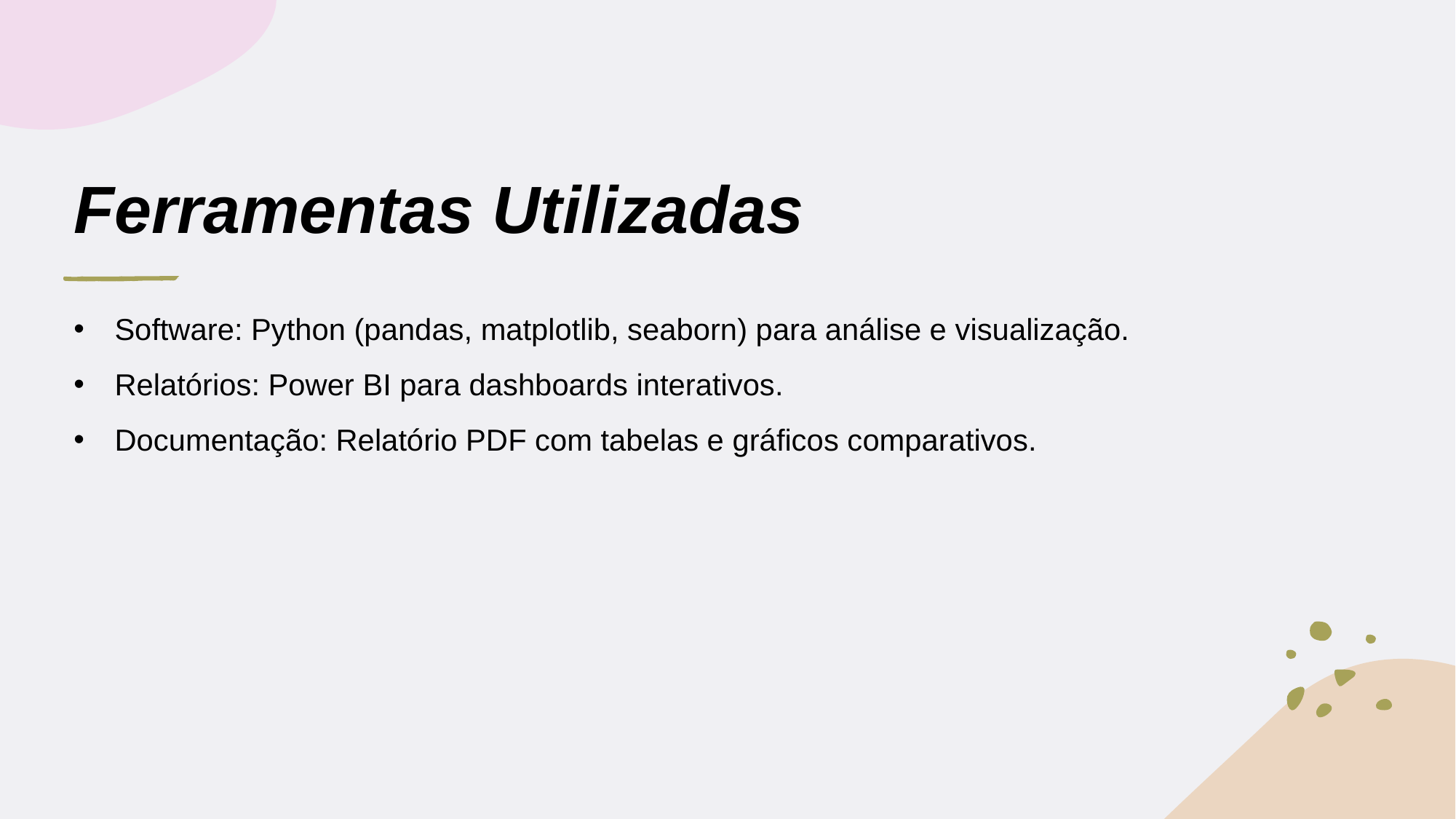

# Ferramentas Utilizadas
Software: Python (pandas, matplotlib, seaborn) para análise e visualização.
Relatórios: Power BI para dashboards interativos.
Documentação: Relatório PDF com tabelas e gráficos comparativos.